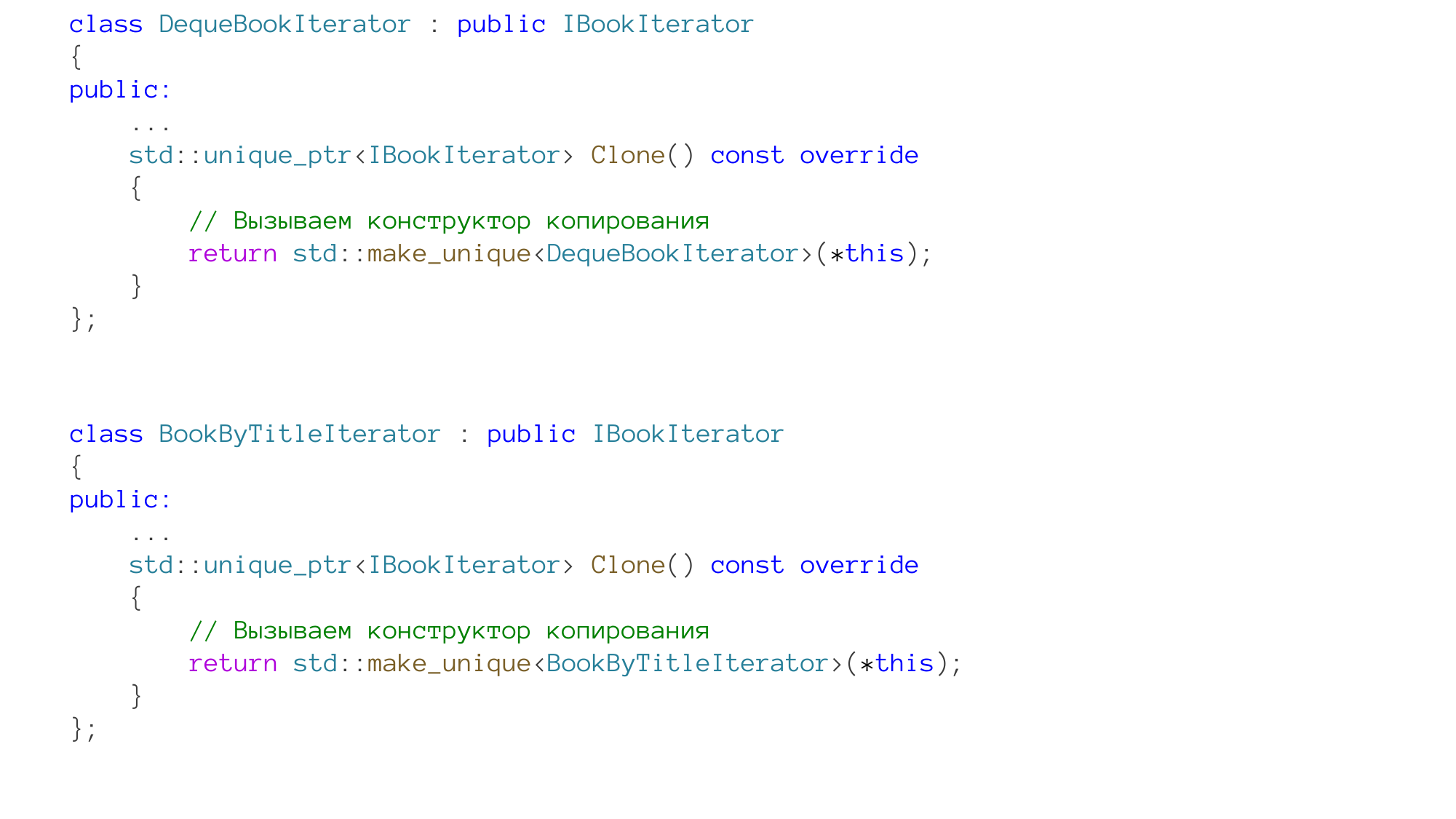

class DequeBookIterator : public IBookIterator
    {
    public:
        ...
        std::unique_ptr<IBookIterator> Clone() const override
        {
            // Вызываем конструктор копирования
            return std::make_unique<DequeBookIterator>(*this);
        }
    };
    class BookByTitleIterator : public IBookIterator
    {
    public:
        ...
        std::unique_ptr<IBookIterator> Clone() const override
        {
            // Вызываем конструктор копирования
            return std::make_unique<BookByTitleIterator>(*this);
        }
    };